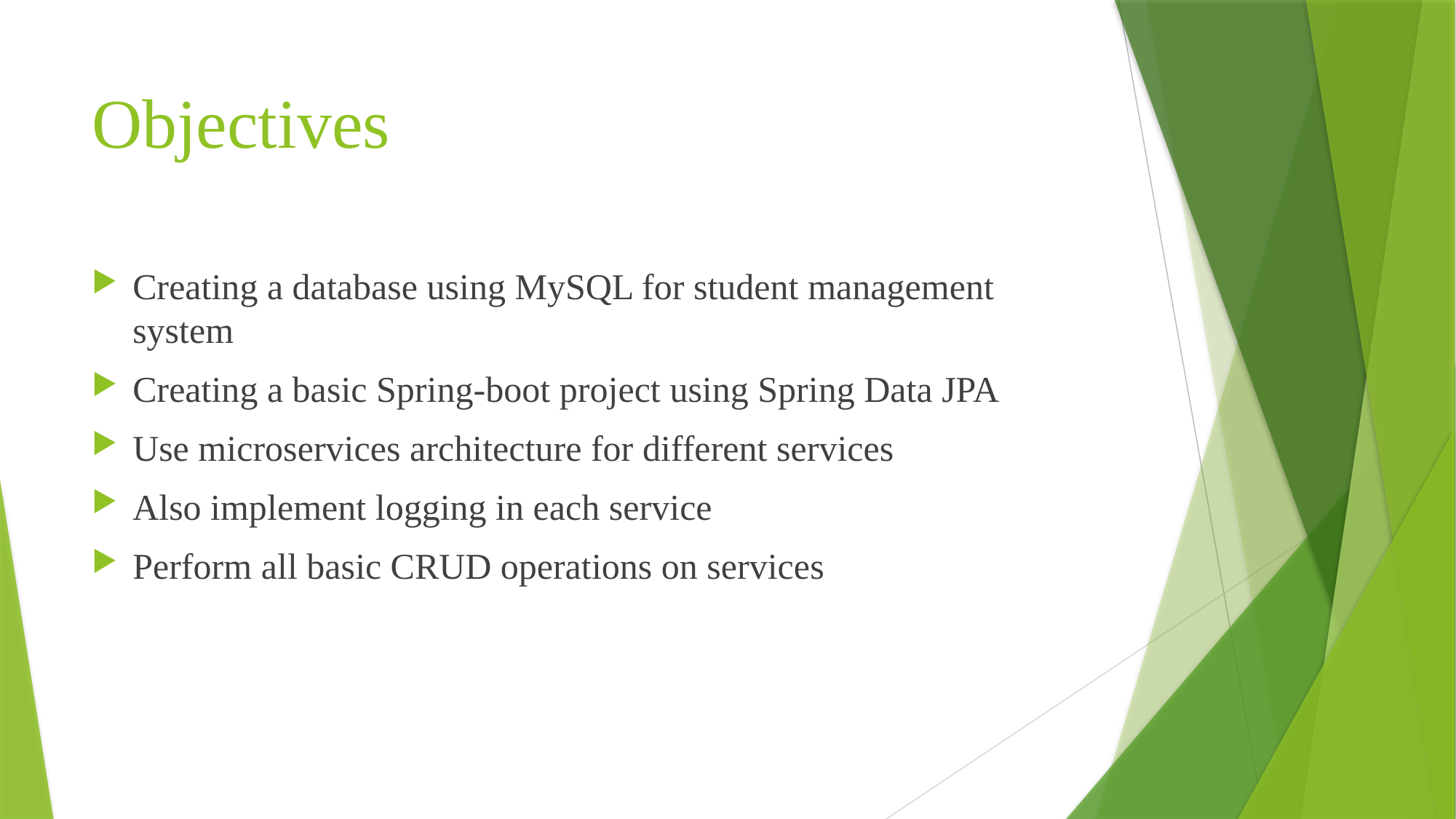

# Objectives
Creating a database using MySQL for student management system
Creating a basic Spring-boot project using Spring Data JPA
Use microservices architecture for different services
Also implement logging in each service
Perform all basic CRUD operations on services